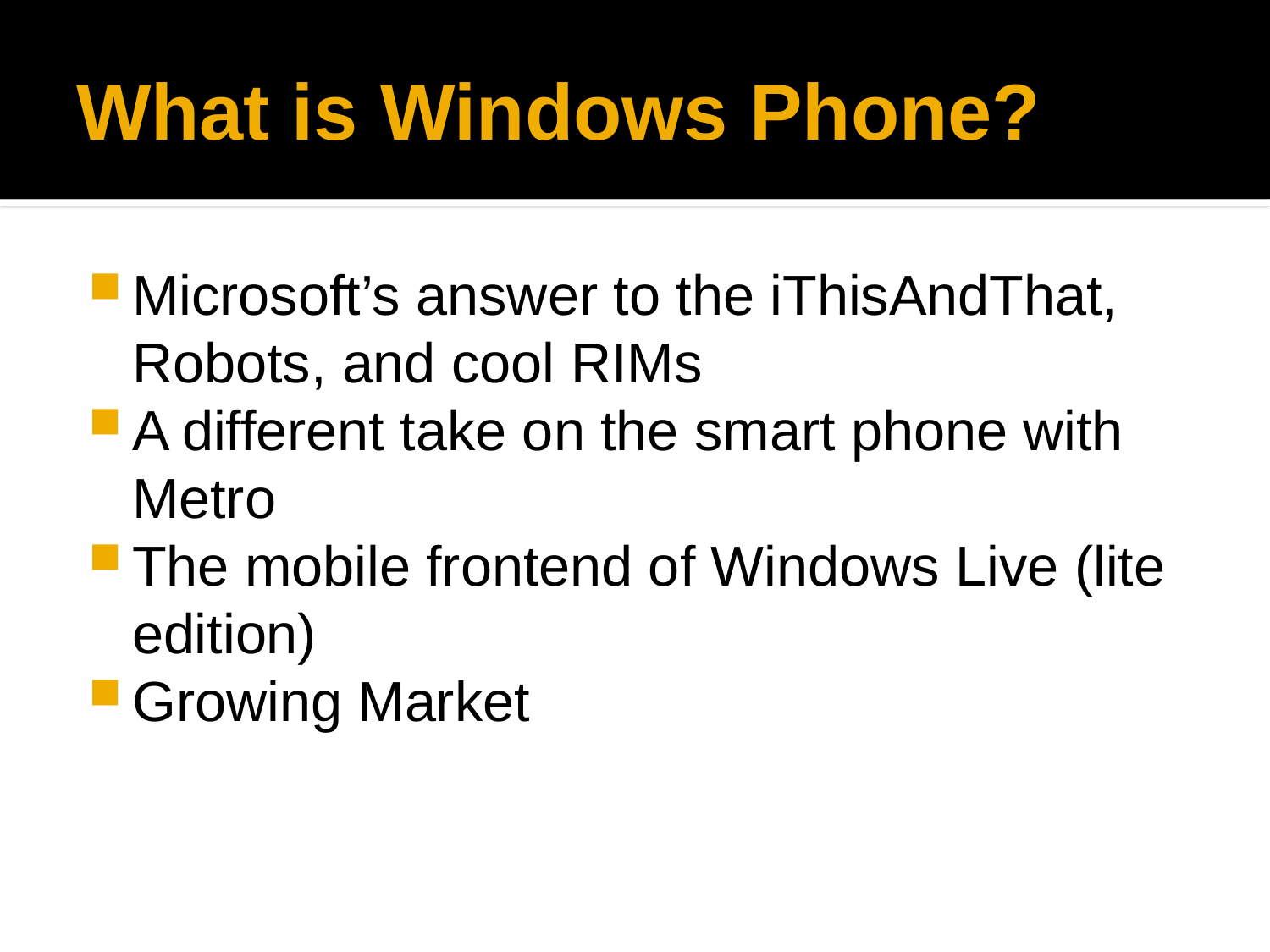

# What is Windows Phone?
Microsoft’s answer to the iThisAndThat,  Robots, and cool RIMs
A different take on the smart phone with Metro
The mobile frontend of Windows Live (lite edition)
Growing Market